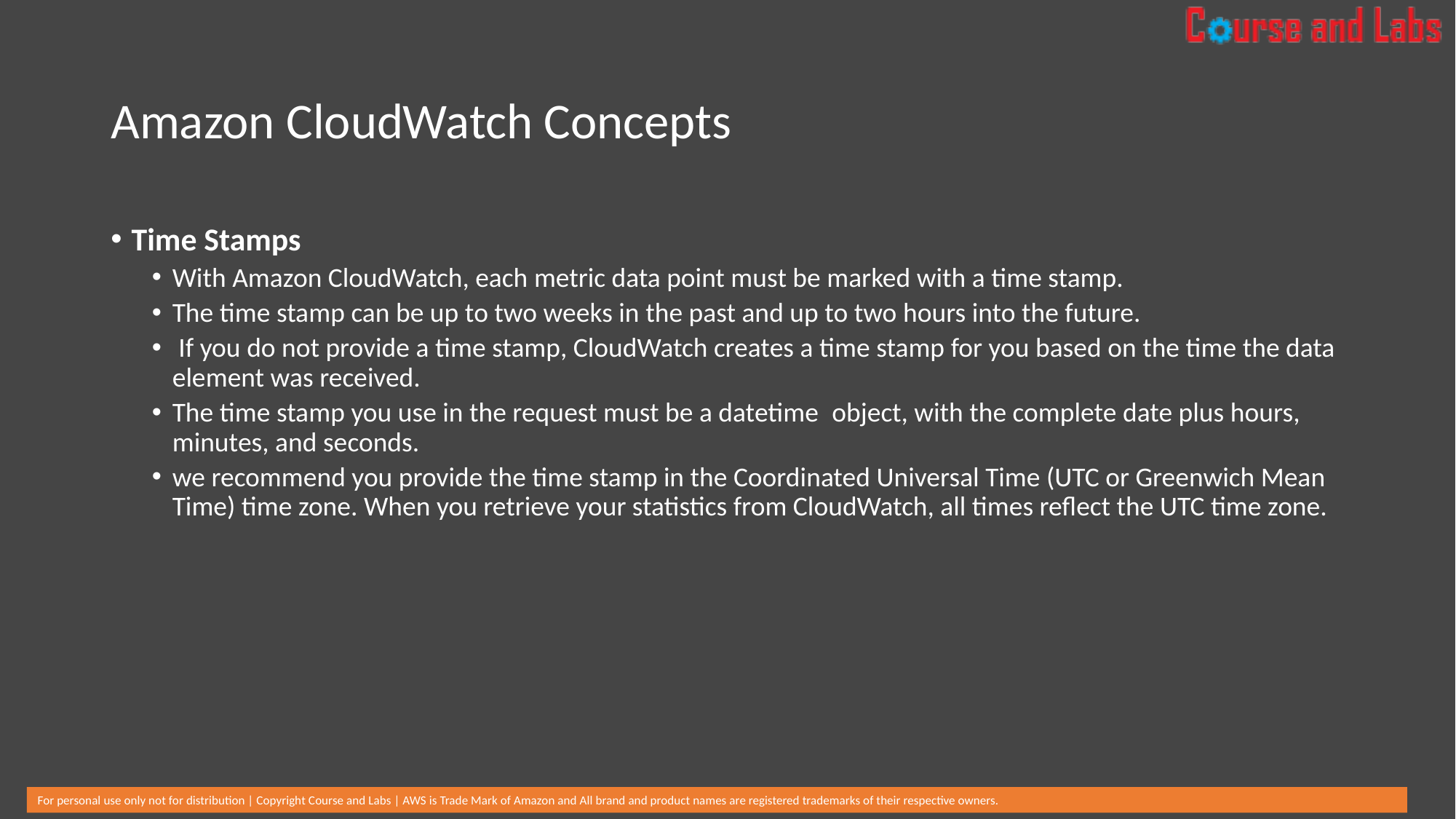

# Amazon CloudWatch Concepts
Time Stamps
With Amazon CloudWatch, each metric data point must be marked with a time stamp.
The time stamp can be up to two weeks in the past and up to two hours into the future.
 If you do not provide a time stamp, CloudWatch creates a time stamp for you based on the time the data element was received.
The time stamp you use in the request must be a datetime  object, with the complete date plus hours, minutes, and seconds.
we recommend you provide the time stamp in the Coordinated Universal Time (UTC or Greenwich Mean Time) time zone. When you retrieve your statistics from CloudWatch, all times reflect the UTC time zone.